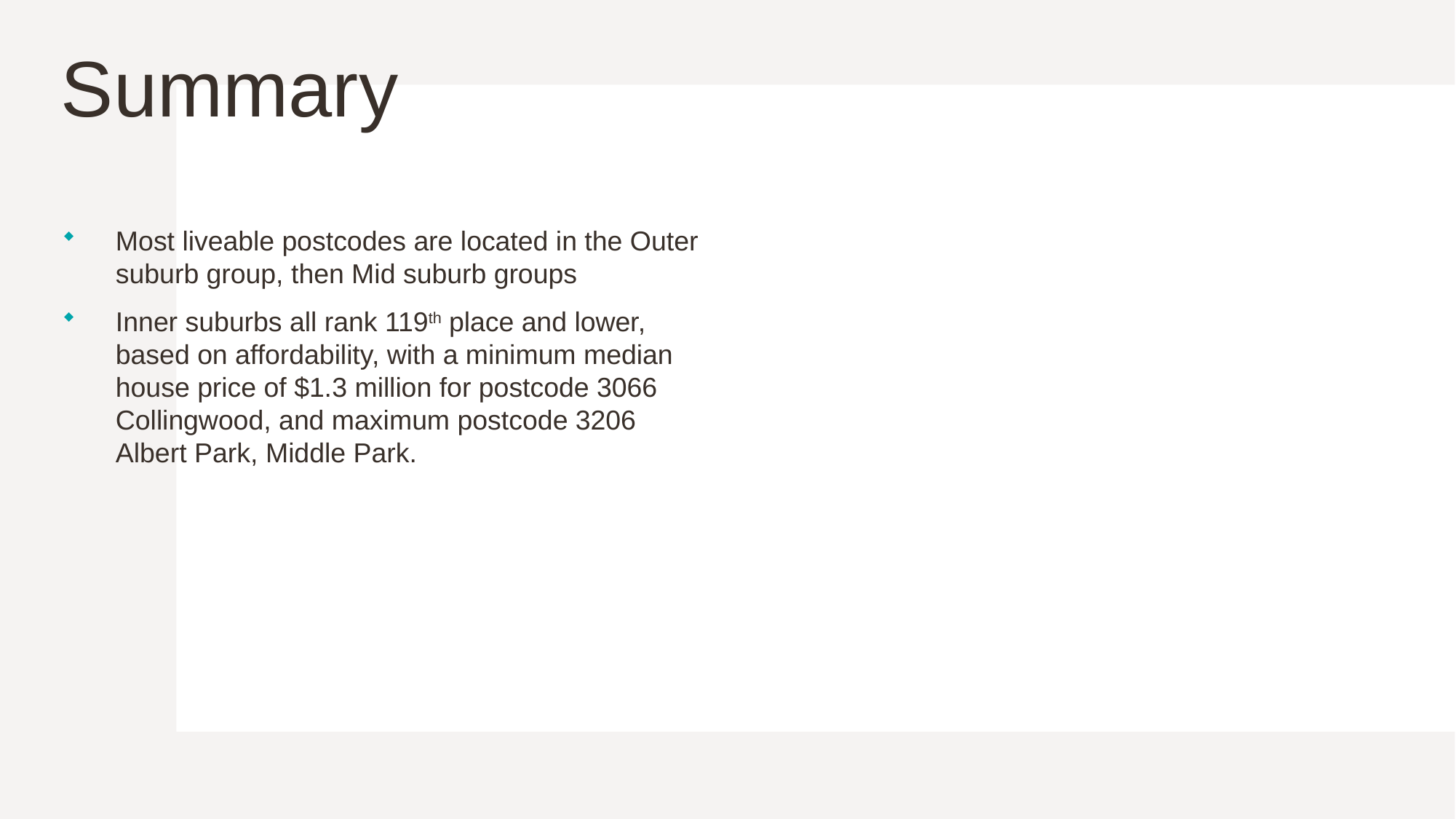

# Summary
Most liveable postcodes are located in the Outer suburb group, then Mid suburb groups
Inner suburbs all rank 119th place and lower, based on affordability, with a minimum median house price of $1.3 million for postcode 3066 Collingwood, and maximum postcode 3206 Albert Park, Middle Park.